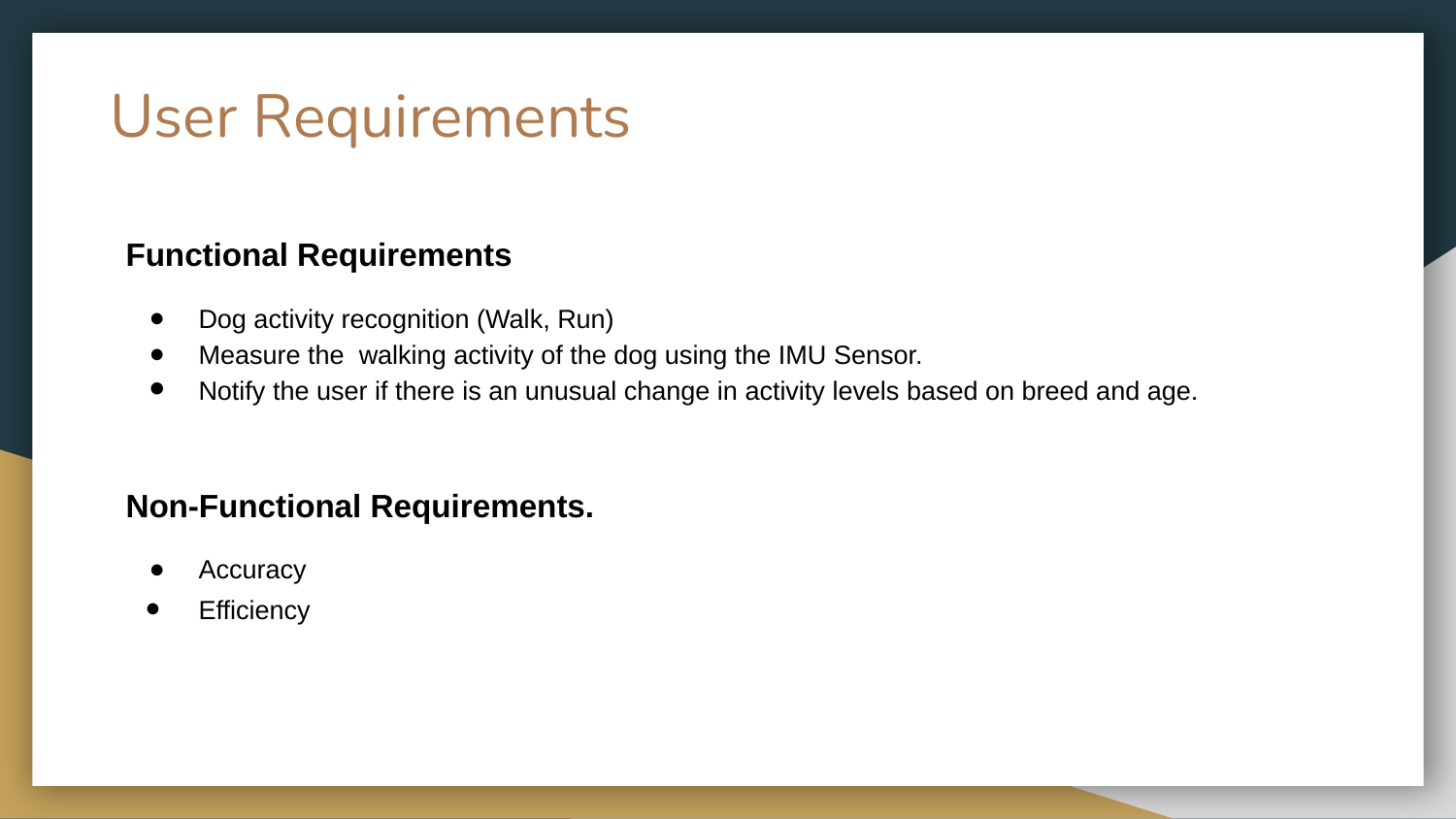

# User Requirements
Functional Requirements
Dog activity recognition (Walk, Run)
Measure the  walking activity of the dog using the IMU Sensor.
Notify the user if there is an unusual change in activity levels based on breed and age.

Non-Functional Requirements.
Accuracy
Efficiency